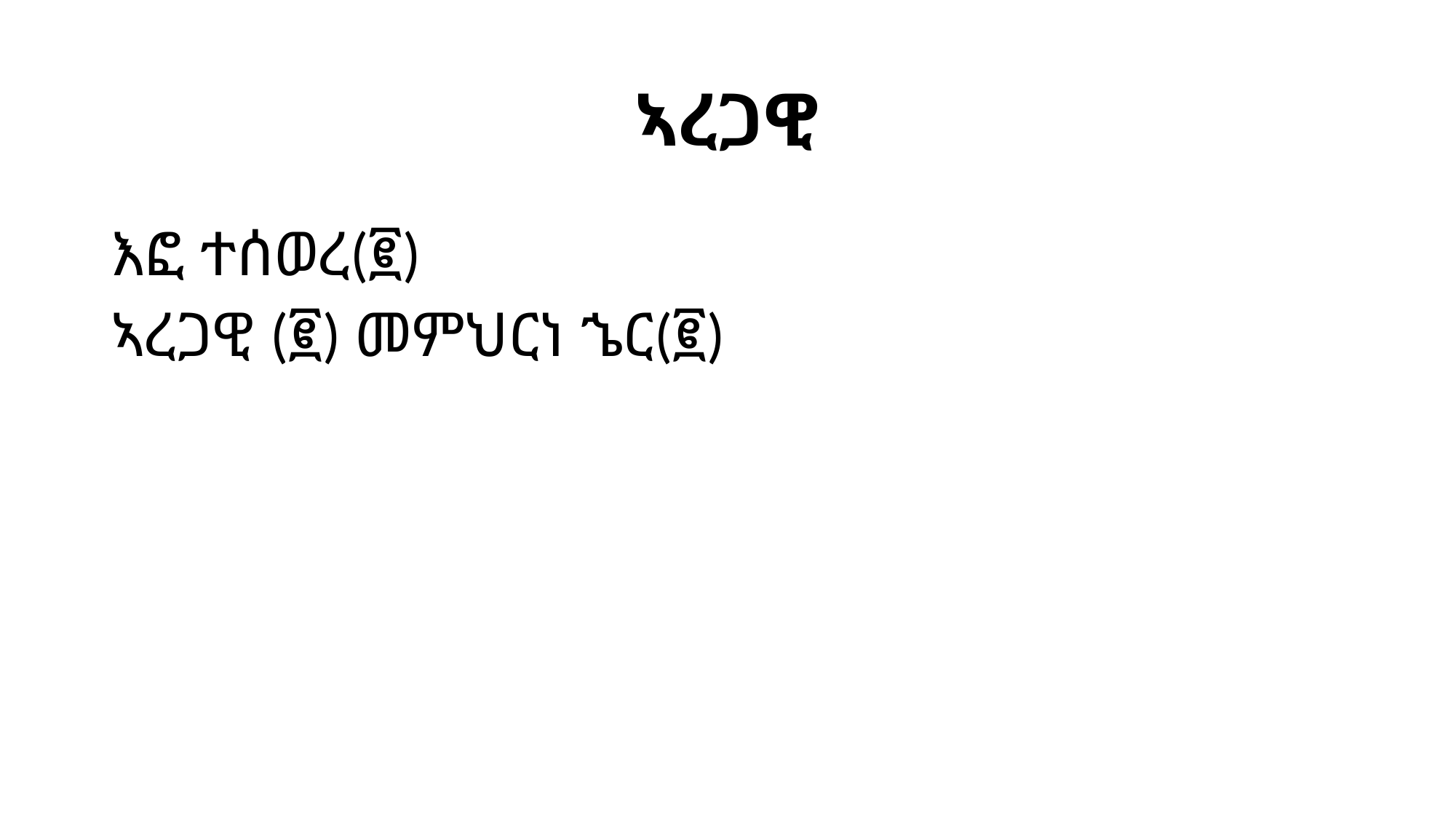

# ኣረጋዊ
እፎ ተሰወረ(፪)
ኣረጋዊ (፪) መምህርነ ኄር(፪)